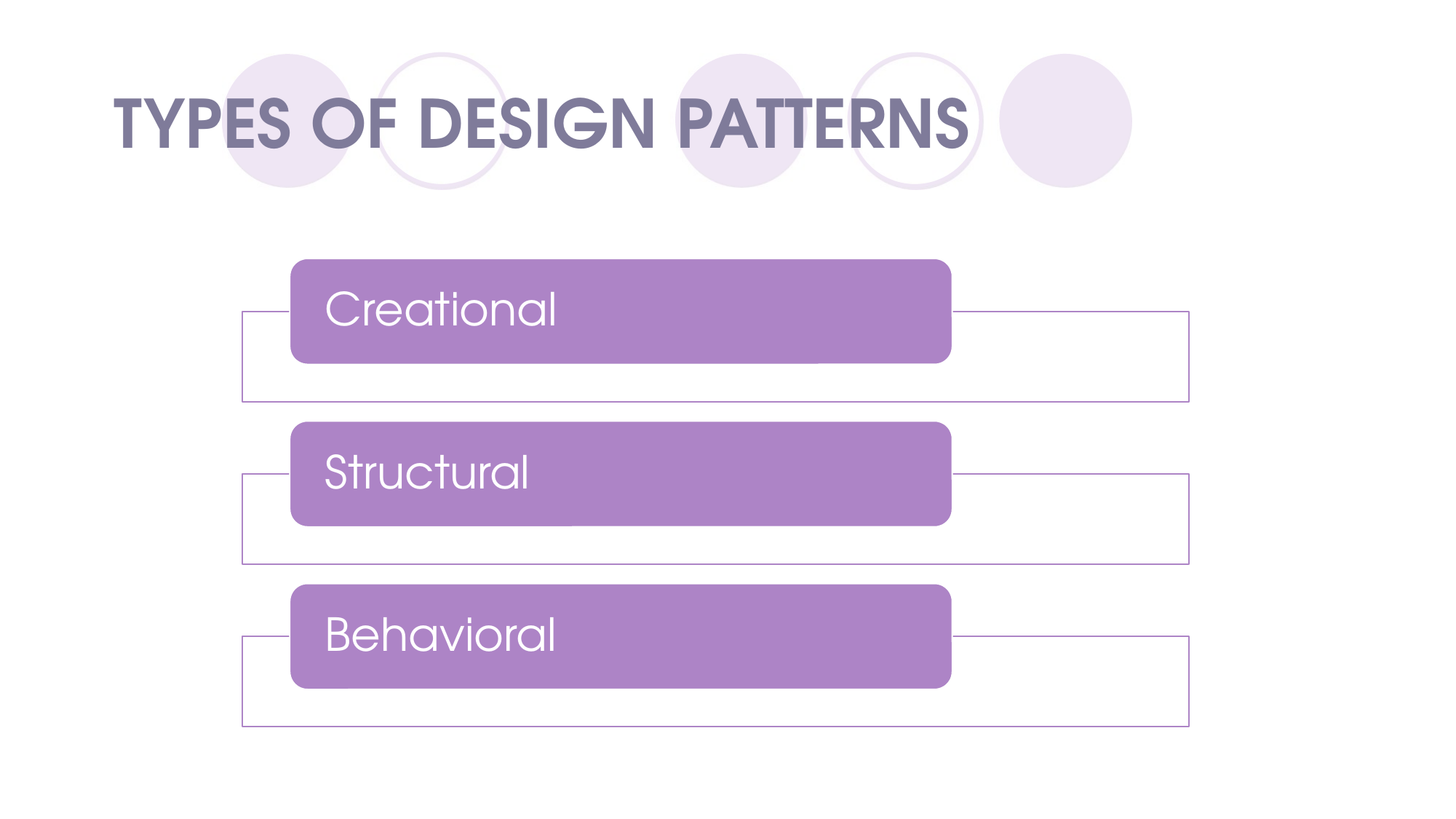

# TYPES OF DESIGN PATTERNS
Creational
Structural
Behavioral